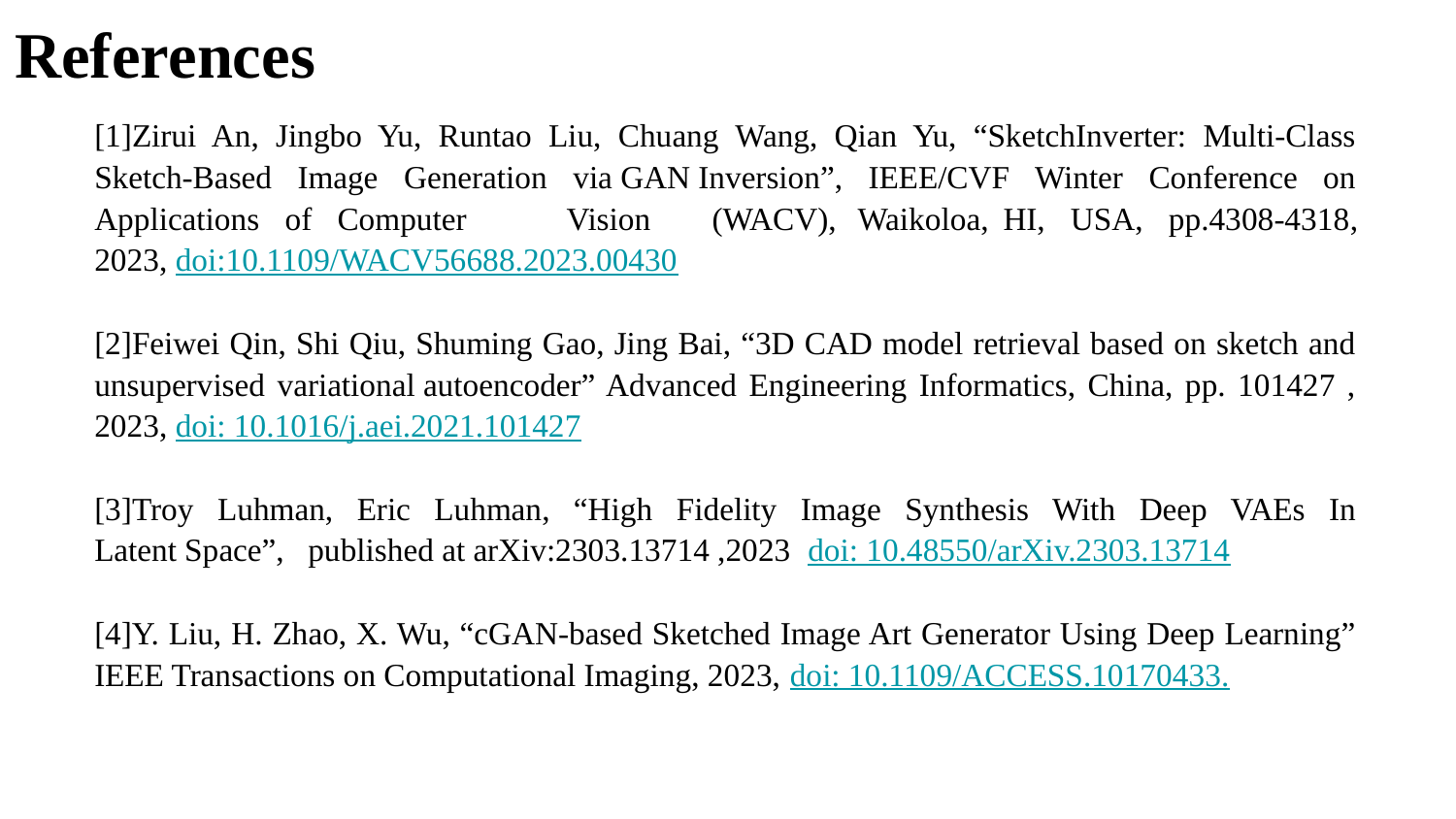

References
[1]Zirui An, Jingbo Yu, Runtao Liu, Chuang Wang, Qian Yu, “SketchInverter: Multi-Class Sketch-Based Image Generation via GAN Inversion”, IEEE/CVF Winter Conference on Applications of Computer	Vision	(WACV),	Waikoloa,	HI, USA, pp.4308-4318, 2023, doi:10.1109/WACV56688.2023.00430

[2]Feiwei Qin, Shi Qiu, Shuming Gao, Jing Bai, “3D CAD model retrieval based on sketch and unsupervised variational autoencoder” Advanced Engineering Informatics, China, pp. 101427 , 2023, doi: 10.1016/j.aei.2021.101427

[3]Troy Luhman, Eric Luhman, “High Fidelity Image Synthesis With Deep VAEs In Latent Space”,   published at arXiv:2303.13714 ,2023  doi: 10.48550/arXiv.2303.13714

[4]Y. Liu, H. Zhao, X. Wu, “cGAN-based Sketched Image Art Generator Using Deep Learning” IEEE Transactions on Computational Imaging, 2023, doi: 10.1109/ACCESS.10170433.